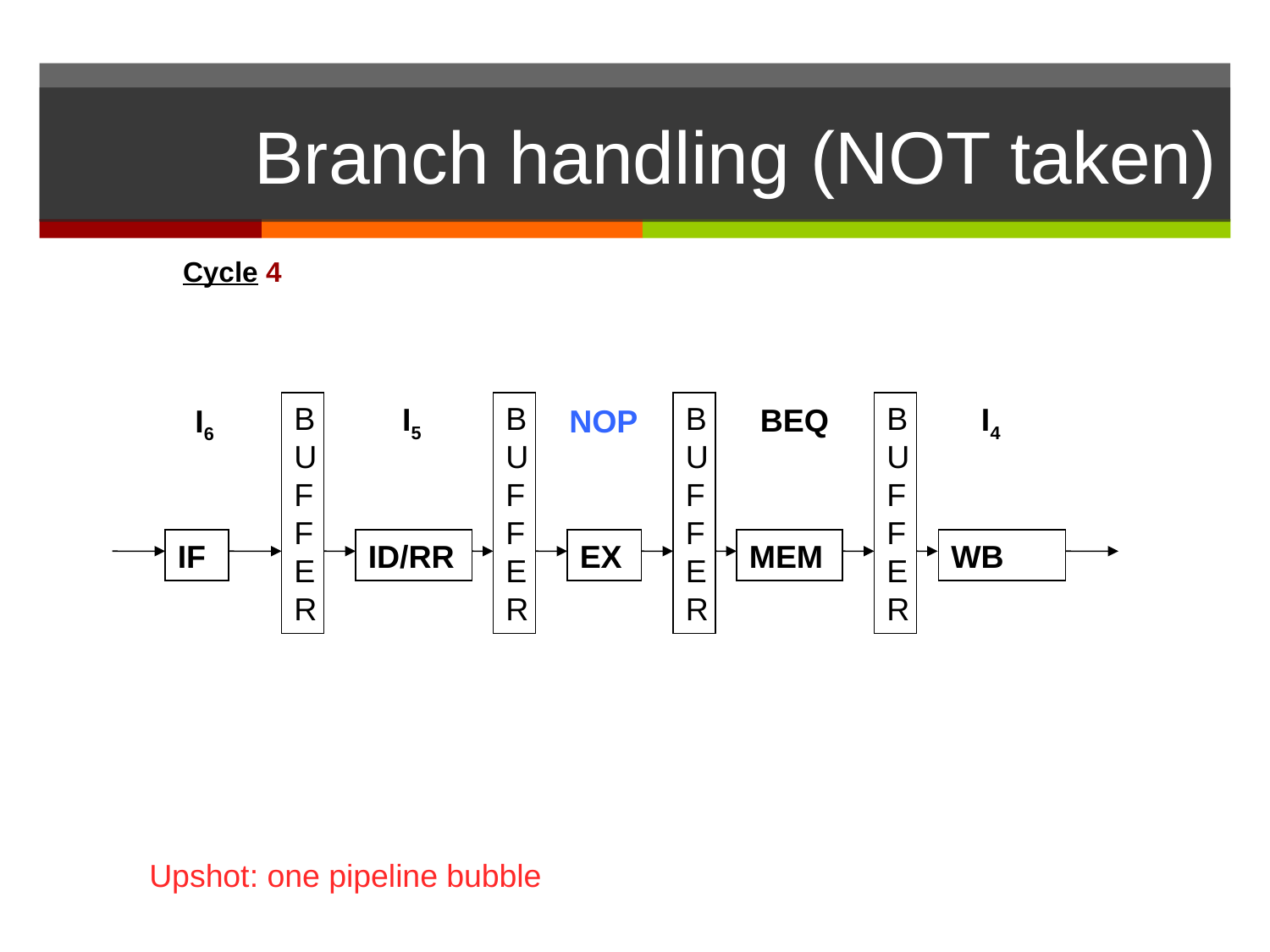

# Branch handling (NOT taken)
Cycle 4
B
U
F
F
E
R
B
U
F
F
E
R
B
U
F
F
E
R
B
U
F
F
E
R
I5
I4
BEQ
I6
NOP
IF
ID/RR
EX
MEM
WB

Upshot: one pipeline bubble